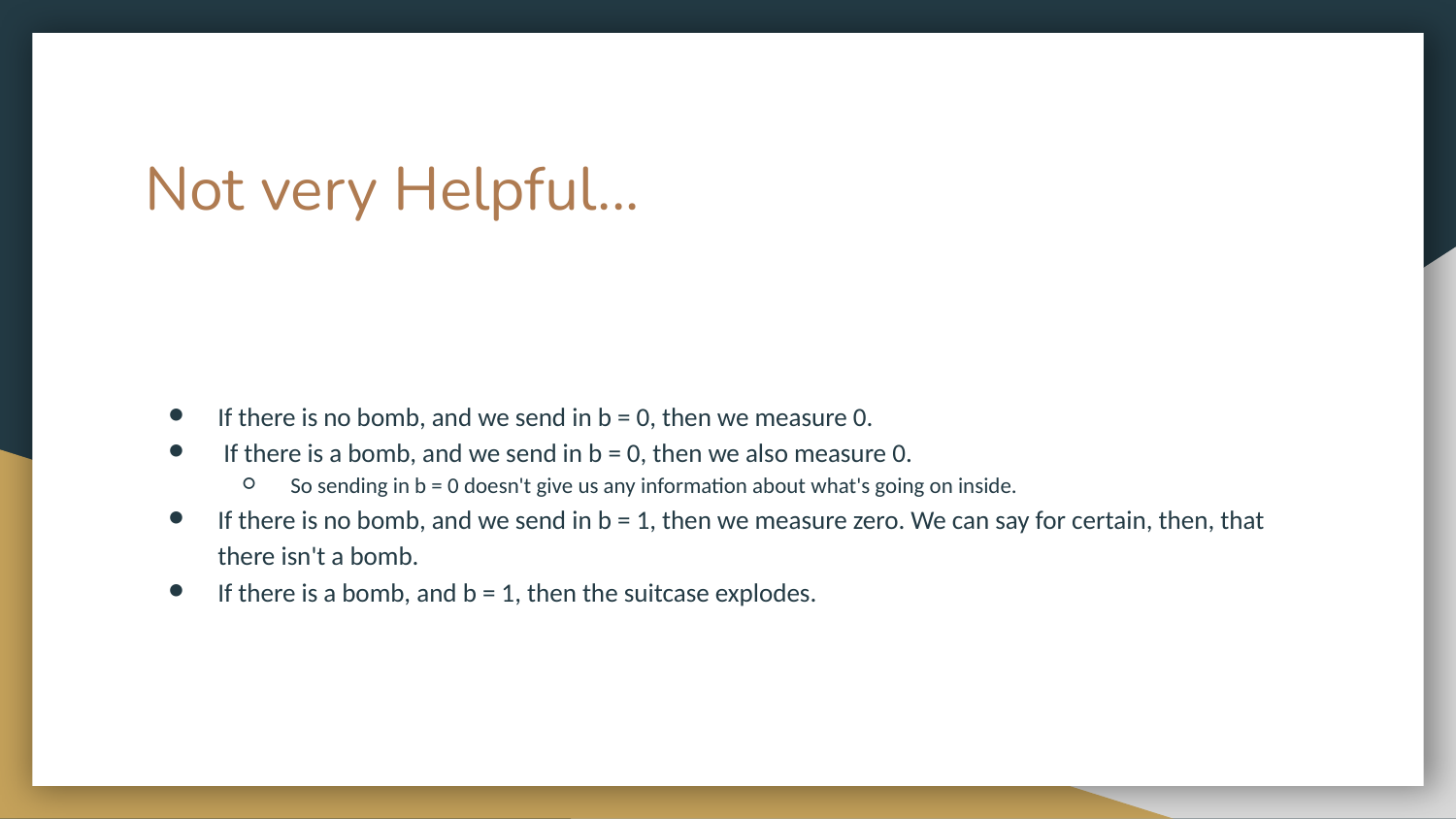

# Not very Helpful...

If there is no bomb, and we send in b = 0, then we measure 0.
 If there is a bomb, and we send in b = 0, then we also measure 0.
So sending in b = 0 doesn't give us any information about what's going on inside.
If there is no bomb, and we send in b = 1, then we measure zero. We can say for certain, then, that there isn't a bomb.
If there is a bomb, and b = 1, then the suitcase explodes.